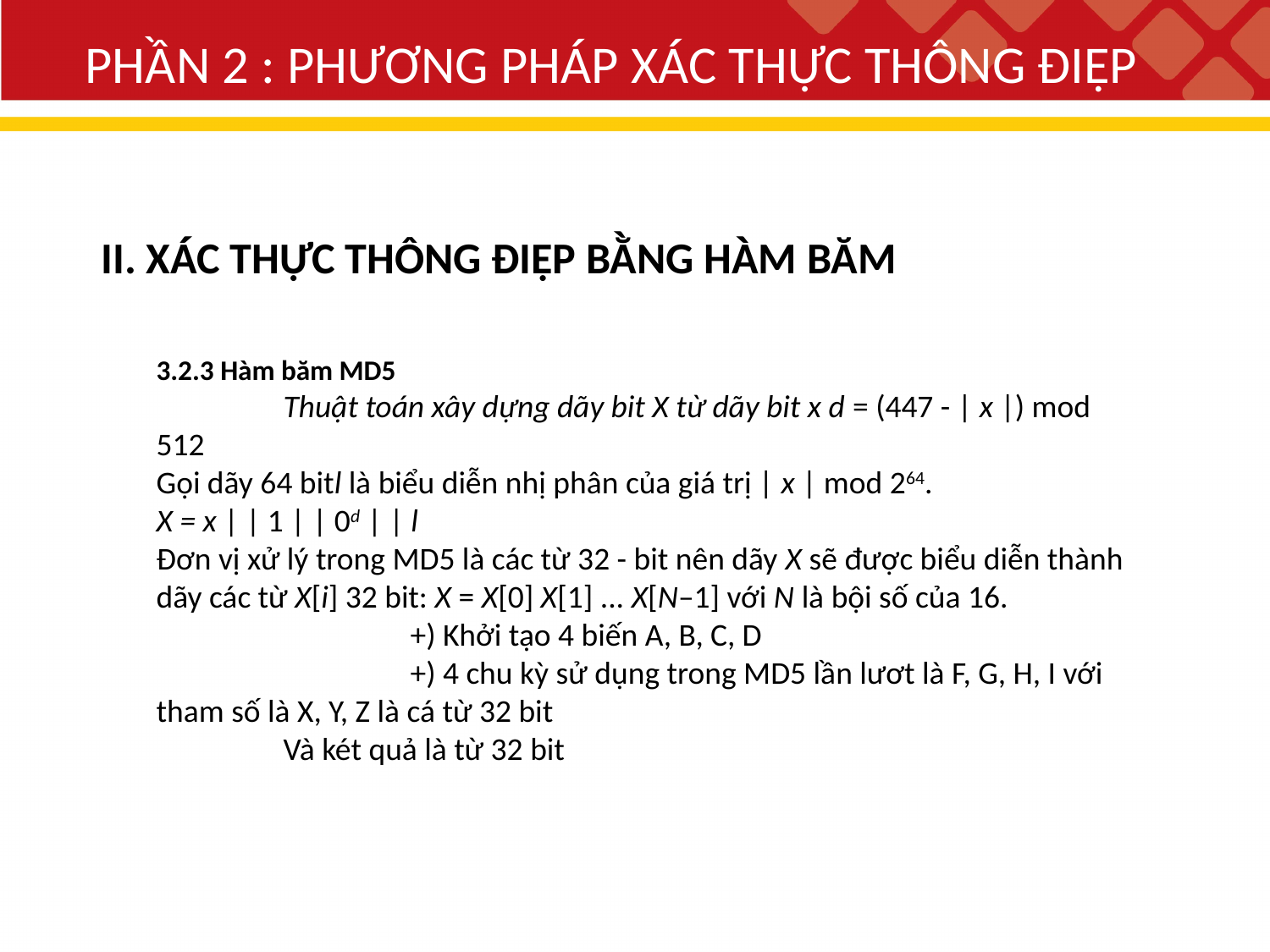

# PHẦN 2 : PHƯƠNG PHÁP XÁC THỰC THÔNG ĐIỆP
II. XÁC THỰC THÔNG ĐIỆP BẰNG HÀM BĂM
3.2.3 Hàm băm MD5
	Thuật toán xây dựng dãy bit X từ dãy bit x d = (447 - | x |) mod 512
Gọi dãy 64 bitl là biểu diễn nhị phân của giá trị | x | mod 264.
X = x | | 1 | | 0d | | l
Đơn vị xử lý trong MD5 là các từ 32 - bit nên dãy X sẽ được biểu diễn thành dãy các từ X[i] 32 bit: X = X[0] X[1] ... X[N–1] với N là bội số của 16.
 		+) Khởi tạo 4 biến A, B, C, D
		+) 4 chu kỳ sử dụng trong MD5 lần lươt là F, G, H, I với tham số là X, Y, Z là cá từ 32 bit
	Và két quả là từ 32 bit